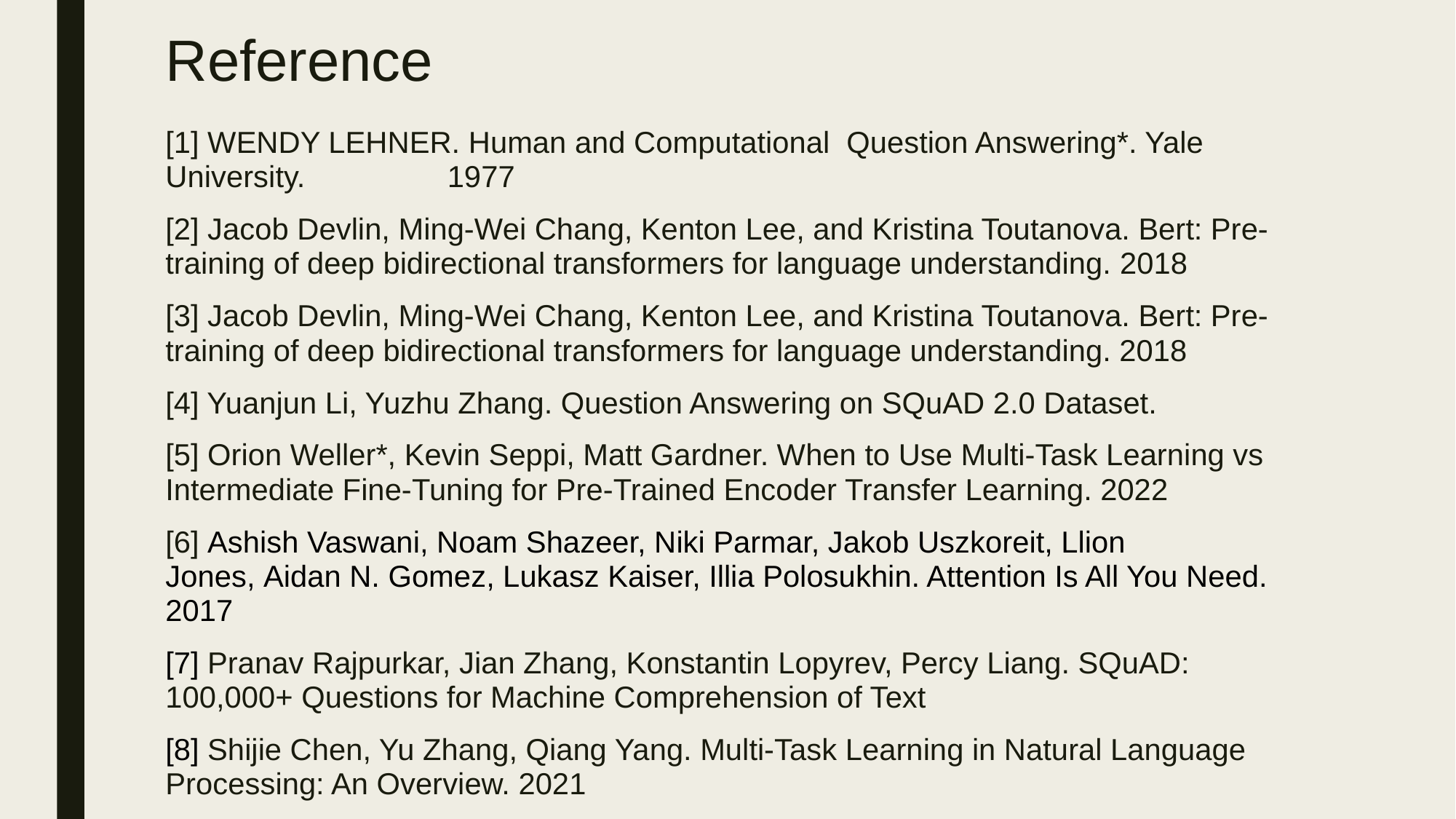

# Reference
[1] WENDY LEHNER. Human and Computational  Question Answering*. Yale University.                 1977
[2] Jacob Devlin, Ming-Wei Chang, Kenton Lee, and Kristina Toutanova. Bert: Pre-training of deep bidirectional transformers for language understanding. 2018
[3] Jacob Devlin, Ming-Wei Chang, Kenton Lee, and Kristina Toutanova. Bert: Pre-training of deep bidirectional transformers for language understanding. 2018
[4] Yuanjun Li, Yuzhu Zhang. Question Answering on SQuAD 2.0 Dataset.
[5] Orion Weller*, Kevin Seppi, Matt Gardner. When to Use Multi-Task Learning vs Intermediate Fine-Tuning for Pre-Trained Encoder Transfer Learning. 2022
[6] Ashish Vaswani, Noam Shazeer, Niki Parmar, Jakob Uszkoreit, Llion Jones, Aidan N. Gomez, Lukasz Kaiser, Illia Polosukhin. Attention Is All You Need. 2017
[7] Pranav Rajpurkar, Jian Zhang, Konstantin Lopyrev, Percy Liang. SQuAD: 100,000+ Questions for Machine Comprehension of Text
[8] Shijie Chen, Yu Zhang, Qiang Yang. Multi-Task Learning in Natural Language Processing: An Overview. 2021